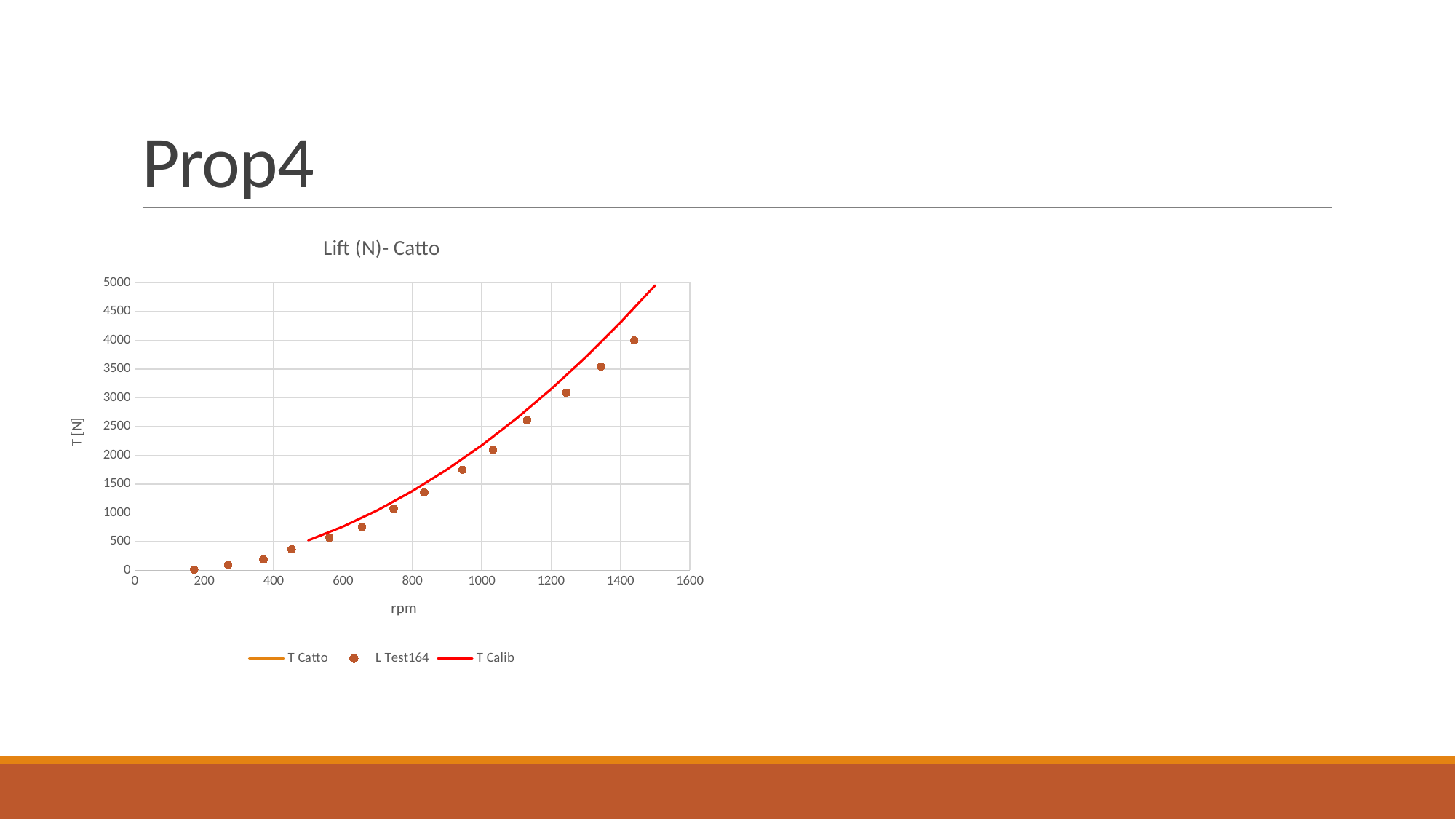

# Prop4

### Chart: Lift (N)- Catto

| Category | T Catto | L Test164 | T Calib |
|---|---|---|---|